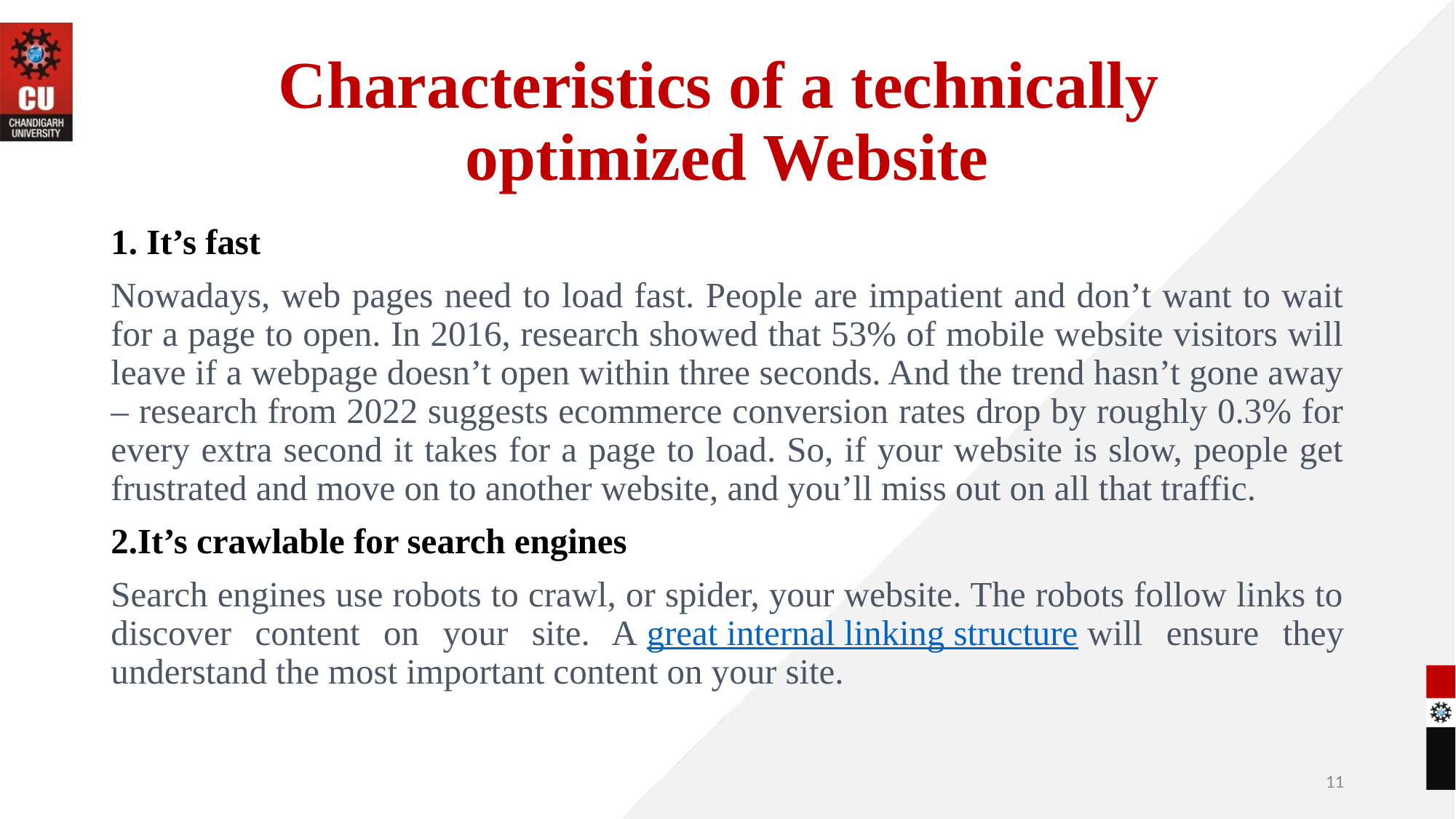

# Characteristics of a technically optimized Website
1. It’s fast
Nowadays, web pages need to load fast. People are impatient and don’t want to wait for a page to open. In 2016, research showed that 53% of mobile website visitors will leave if a webpage doesn’t open within three seconds. And the trend hasn’t gone away – research from 2022 suggests ecommerce conversion rates drop by roughly 0.3% for every extra second it takes for a page to load. So, if your website is slow, people get frustrated and move on to another website, and you’ll miss out on all that traffic.
2.It’s crawlable for search engines
Search engines use robots to crawl, or spider, your website. The robots follow links to discover content on your site. A great internal linking structure will ensure they understand the most important content on your site.

11